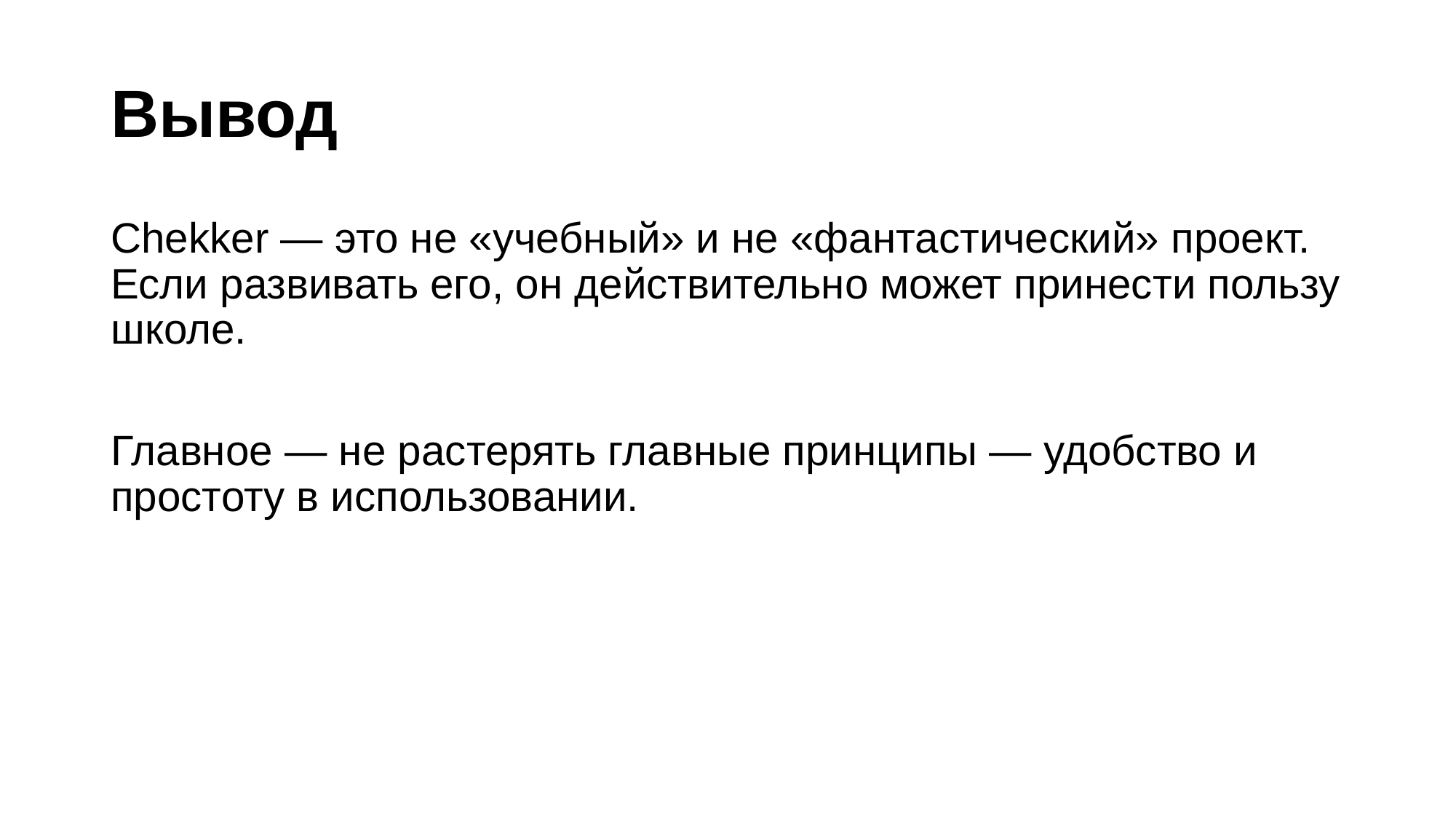

# Вывод
Chekker — это не «учебный» и не «фантастический» проект. Если развивать его, он действительно может принести пользу школе.

Главное — не растерять главные принципы — удобство и простоту в использовании.